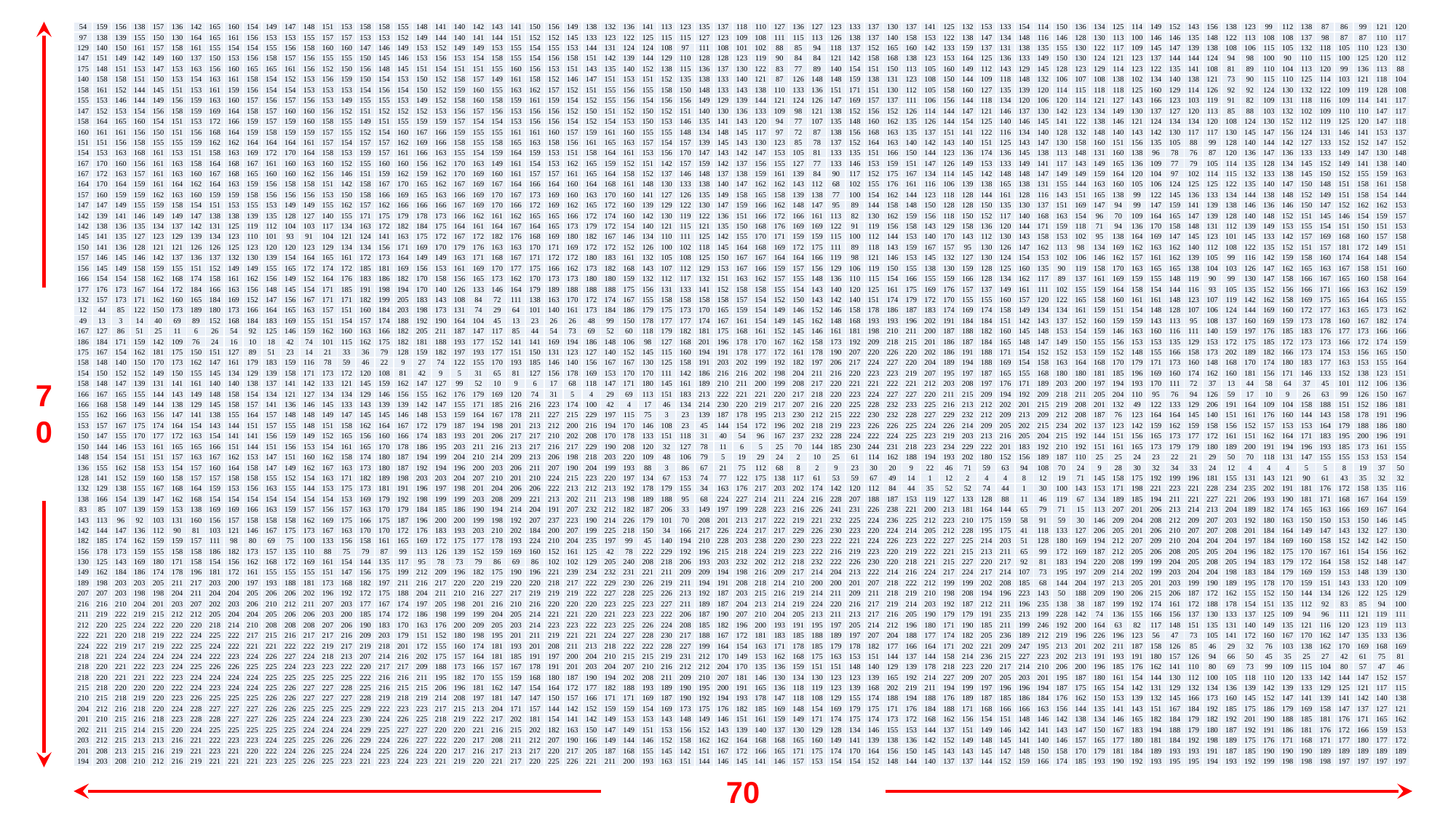

| 54 | 159 | 156 | 138 | 157 | 136 | 142 | 165 | 160 | 154 | 149 | 147 | 148 | 151 | 153 | 158 | 158 | 155 | 148 | 141 | 140 | 142 | 143 | 141 | 150 | 156 | 149 | 138 | 132 | 136 | 141 | 113 | 123 | 135 | 137 | 118 | 110 | 127 | 136 | 127 | 123 | 133 | 137 | 130 | 137 | 141 | 125 | 132 | 153 | 133 | 154 | 114 | 150 | 136 | 134 | 125 | 114 | 149 | 152 | 143 | 156 | 138 | 123 | 99 | 112 | 138 | 87 | 86 | 99 | 121 | 120 |
| --- | --- | --- | --- | --- | --- | --- | --- | --- | --- | --- | --- | --- | --- | --- | --- | --- | --- | --- | --- | --- | --- | --- | --- | --- | --- | --- | --- | --- | --- | --- | --- | --- | --- | --- | --- | --- | --- | --- | --- | --- | --- | --- | --- | --- | --- | --- | --- | --- | --- | --- | --- | --- | --- | --- | --- | --- | --- | --- | --- | --- | --- | --- | --- | --- | --- | --- | --- | --- | --- | --- |
| 97 | 138 | 139 | 155 | 150 | 130 | 164 | 165 | 161 | 156 | 153 | 153 | 155 | 157 | 157 | 153 | 153 | 152 | 149 | 144 | 140 | 141 | 144 | 151 | 152 | 152 | 145 | 133 | 123 | 122 | 125 | 115 | 115 | 127 | 123 | 109 | 108 | 111 | 115 | 113 | 126 | 138 | 137 | 140 | 158 | 153 | 122 | 138 | 147 | 134 | 148 | 116 | 146 | 128 | 130 | 113 | 100 | 146 | 146 | 135 | 148 | 122 | 113 | 108 | 108 | 137 | 98 | 87 | 87 | 110 | 117 |
| 129 | 140 | 150 | 161 | 157 | 158 | 161 | 155 | 154 | 154 | 155 | 156 | 158 | 160 | 160 | 147 | 146 | 149 | 153 | 152 | 149 | 149 | 153 | 155 | 154 | 155 | 153 | 144 | 131 | 124 | 124 | 108 | 97 | 111 | 108 | 101 | 102 | 88 | 85 | 94 | 118 | 137 | 152 | 165 | 160 | 142 | 133 | 159 | 137 | 131 | 138 | 135 | 155 | 130 | 122 | 117 | 109 | 145 | 147 | 139 | 138 | 108 | 106 | 115 | 105 | 132 | 118 | 105 | 110 | 123 | 130 |
| 147 | 151 | 149 | 142 | 149 | 160 | 137 | 150 | 153 | 156 | 158 | 157 | 156 | 155 | 155 | 150 | 145 | 146 | 153 | 156 | 153 | 154 | 158 | 155 | 154 | 156 | 158 | 151 | 142 | 139 | 144 | 129 | 110 | 128 | 128 | 123 | 119 | 90 | 84 | 84 | 121 | 142 | 158 | 168 | 138 | 123 | 153 | 164 | 125 | 136 | 133 | 149 | 150 | 130 | 124 | 121 | 123 | 137 | 144 | 144 | 124 | 94 | 98 | 100 | 90 | 110 | 115 | 100 | 125 | 120 | 112 |
| 175 | 148 | 151 | 153 | 147 | 153 | 163 | 156 | 160 | 165 | 165 | 161 | 156 | 152 | 150 | 156 | 148 | 145 | 151 | 154 | 151 | 151 | 155 | 160 | 156 | 153 | 151 | 143 | 135 | 140 | 152 | 138 | 115 | 136 | 137 | 130 | 122 | 83 | 77 | 89 | 140 | 154 | 151 | 150 | 113 | 105 | 160 | 149 | 112 | 143 | 129 | 145 | 128 | 123 | 129 | 114 | 123 | 122 | 135 | 141 | 108 | 81 | 89 | 110 | 104 | 113 | 120 | 99 | 136 | 113 | 88 |
| 140 | 158 | 158 | 151 | 150 | 153 | 154 | 163 | 161 | 158 | 154 | 152 | 153 | 156 | 159 | 150 | 154 | 153 | 150 | 152 | 158 | 157 | 149 | 161 | 158 | 152 | 146 | 147 | 151 | 153 | 151 | 152 | 135 | 138 | 133 | 140 | 121 | 87 | 126 | 148 | 148 | 159 | 138 | 131 | 123 | 108 | 150 | 144 | 109 | 118 | 148 | 132 | 106 | 107 | 108 | 138 | 102 | 134 | 140 | 138 | 121 | 73 | 90 | 115 | 110 | 125 | 114 | 103 | 121 | 118 | 104 |
| 158 | 161 | 152 | 144 | 145 | 151 | 153 | 161 | 159 | 156 | 154 | 154 | 153 | 153 | 153 | 154 | 156 | 154 | 150 | 152 | 159 | 160 | 155 | 163 | 162 | 157 | 152 | 151 | 155 | 156 | 155 | 158 | 150 | 148 | 133 | 143 | 138 | 110 | 133 | 136 | 151 | 171 | 151 | 130 | 112 | 105 | 158 | 160 | 127 | 135 | 139 | 120 | 114 | 115 | 118 | 118 | 125 | 160 | 129 | 114 | 126 | 92 | 92 | 124 | 130 | 132 | 122 | 109 | 119 | 128 | 108 |
| 155 | 153 | 146 | 144 | 149 | 156 | 159 | 163 | 160 | 157 | 156 | 157 | 156 | 153 | 149 | 155 | 155 | 153 | 149 | 152 | 158 | 160 | 158 | 159 | 161 | 159 | 154 | 152 | 155 | 156 | 154 | 156 | 156 | 149 | 129 | 139 | 144 | 121 | 124 | 126 | 147 | 169 | 157 | 137 | 111 | 106 | 156 | 144 | 118 | 134 | 120 | 106 | 120 | 114 | 121 | 127 | 143 | 166 | 123 | 103 | 119 | 91 | 82 | 109 | 131 | 118 | 116 | 109 | 114 | 141 | 117 |
| 147 | 152 | 153 | 154 | 156 | 158 | 159 | 169 | 164 | 158 | 157 | 160 | 160 | 156 | 152 | 151 | 152 | 152 | 152 | 153 | 156 | 157 | 156 | 153 | 156 | 156 | 152 | 150 | 151 | 152 | 150 | 152 | 151 | 140 | 130 | 136 | 133 | 109 | 98 | 121 | 138 | 152 | 156 | 152 | 126 | 114 | 144 | 147 | 121 | 146 | 137 | 130 | 142 | 123 | 134 | 149 | 130 | 137 | 127 | 120 | 113 | 85 | 88 | 103 | 132 | 102 | 109 | 110 | 110 | 147 | 117 |
| 158 | 164 | 165 | 160 | 154 | 151 | 153 | 172 | 166 | 159 | 157 | 159 | 160 | 158 | 155 | 149 | 151 | 155 | 159 | 159 | 157 | 154 | 154 | 153 | 156 | 156 | 154 | 152 | 154 | 153 | 150 | 153 | 146 | 135 | 141 | 143 | 120 | 94 | 77 | 107 | 135 | 148 | 160 | 162 | 135 | 126 | 144 | 154 | 125 | 140 | 146 | 145 | 141 | 122 | 138 | 146 | 121 | 124 | 134 | 134 | 120 | 108 | 124 | 130 | 152 | 112 | 119 | 125 | 120 | 147 | 118 |
| 160 | 161 | 161 | 156 | 150 | 151 | 156 | 168 | 164 | 159 | 158 | 159 | 159 | 157 | 155 | 152 | 154 | 160 | 167 | 166 | 159 | 155 | 155 | 161 | 161 | 160 | 157 | 159 | 161 | 160 | 155 | 155 | 148 | 134 | 148 | 145 | 117 | 97 | 72 | 87 | 138 | 156 | 168 | 163 | 135 | 137 | 151 | 141 | 122 | 116 | 134 | 140 | 128 | 132 | 148 | 140 | 143 | 142 | 130 | 117 | 117 | 130 | 145 | 147 | 156 | 124 | 131 | 146 | 141 | 153 | 137 |
| 151 | 151 | 156 | 158 | 155 | 155 | 159 | 162 | 162 | 164 | 164 | 164 | 161 | 157 | 154 | 157 | 157 | 162 | 169 | 166 | 158 | 155 | 158 | 165 | 163 | 158 | 156 | 161 | 165 | 163 | 157 | 154 | 157 | 139 | 145 | 143 | 130 | 123 | 85 | 78 | 137 | 152 | 164 | 163 | 140 | 142 | 143 | 140 | 151 | 125 | 143 | 147 | 130 | 158 | 160 | 151 | 156 | 135 | 105 | 88 | 99 | 128 | 140 | 144 | 142 | 127 | 133 | 152 | 152 | 147 | 152 |
| 154 | 153 | 163 | 168 | 161 | 153 | 151 | 158 | 163 | 169 | 172 | 170 | 164 | 158 | 153 | 159 | 157 | 161 | 166 | 163 | 155 | 154 | 159 | 164 | 159 | 153 | 151 | 158 | 164 | 161 | 153 | 156 | 170 | 147 | 143 | 142 | 147 | 153 | 105 | 81 | 133 | 135 | 151 | 166 | 150 | 144 | 123 | 136 | 174 | 136 | 145 | 138 | 113 | 148 | 131 | 160 | 138 | 96 | 78 | 76 | 87 | 120 | 136 | 147 | 136 | 133 | 133 | 149 | 147 | 130 | 148 |
| 167 | 170 | 160 | 156 | 161 | 163 | 158 | 164 | 168 | 167 | 161 | 160 | 163 | 160 | 152 | 155 | 160 | 160 | 156 | 162 | 170 | 163 | 149 | 161 | 154 | 153 | 162 | 165 | 159 | 152 | 151 | 142 | 157 | 159 | 142 | 137 | 156 | 155 | 127 | 77 | 133 | 146 | 153 | 159 | 151 | 147 | 126 | 149 | 153 | 133 | 149 | 141 | 117 | 143 | 149 | 165 | 136 | 109 | 77 | 79 | 105 | 114 | 135 | 128 | 134 | 145 | 152 | 149 | 141 | 138 | 140 |
| 167 | 172 | 163 | 157 | 161 | 163 | 160 | 167 | 168 | 165 | 160 | 160 | 162 | 156 | 146 | 151 | 159 | 162 | 159 | 162 | 170 | 169 | 160 | 161 | 157 | 157 | 161 | 165 | 164 | 158 | 152 | 137 | 146 | 148 | 137 | 138 | 159 | 161 | 139 | 84 | 90 | 117 | 152 | 175 | 167 | 134 | 114 | 145 | 142 | 148 | 148 | 147 | 149 | 149 | 159 | 164 | 120 | 104 | 97 | 102 | 114 | 115 | 132 | 133 | 138 | 145 | 150 | 152 | 155 | 159 | 163 |
| 164 | 170 | 164 | 159 | 161 | 164 | 162 | 164 | 163 | 159 | 156 | 158 | 158 | 151 | 142 | 158 | 167 | 170 | 165 | 162 | 167 | 169 | 167 | 164 | 166 | 164 | 160 | 164 | 168 | 161 | 148 | 130 | 133 | 138 | 140 | 147 | 162 | 162 | 143 | 112 | 68 | 102 | 155 | 176 | 161 | 116 | 106 | 139 | 138 | 165 | 138 | 131 | 155 | 144 | 163 | 160 | 105 | 106 | 124 | 125 | 125 | 122 | 135 | 140 | 147 | 150 | 148 | 151 | 158 | 161 | 158 |
| 157 | 160 | 159 | 159 | 162 | 163 | 160 | 159 | 159 | 158 | 156 | 156 | 156 | 153 | 150 | 158 | 166 | 169 | 165 | 163 | 166 | 169 | 170 | 167 | 173 | 169 | 160 | 163 | 170 | 160 | 141 | 127 | 126 | 135 | 149 | 158 | 165 | 158 | 139 | 138 | 77 | 100 | 154 | 162 | 144 | 123 | 118 | 128 | 144 | 161 | 128 | 116 | 143 | 151 | 165 | 138 | 99 | 122 | 145 | 136 | 133 | 134 | 144 | 138 | 148 | 152 | 149 | 151 | 158 | 154 | 144 |
| 147 | 147 | 149 | 155 | 159 | 158 | 154 | 151 | 153 | 155 | 153 | 149 | 149 | 155 | 162 | 157 | 162 | 166 | 166 | 166 | 167 | 169 | 170 | 166 | 172 | 169 | 162 | 165 | 172 | 160 | 139 | 129 | 122 | 130 | 147 | 159 | 166 | 162 | 148 | 147 | 95 | 89 | 144 | 158 | 148 | 150 | 128 | 128 | 150 | 135 | 130 | 137 | 151 | 169 | 147 | 94 | 99 | 147 | 159 | 141 | 139 | 138 | 146 | 136 | 146 | 150 | 147 | 152 | 162 | 162 | 153 |
| 142 | 139 | 141 | 146 | 149 | 149 | 147 | 138 | 138 | 139 | 135 | 128 | 127 | 140 | 155 | 171 | 175 | 179 | 178 | 173 | 166 | 162 | 161 | 162 | 165 | 165 | 166 | 172 | 174 | 160 | 142 | 130 | 119 | 122 | 136 | 151 | 166 | 172 | 166 | 161 | 113 | 82 | 130 | 162 | 159 | 156 | 118 | 150 | 152 | 117 | 140 | 168 | 163 | 154 | 96 | 70 | 109 | 164 | 165 | 147 | 139 | 128 | 140 | 148 | 152 | 151 | 145 | 146 | 154 | 159 | 157 |
| 142 | 138 | 136 | 135 | 134 | 137 | 142 | 131 | 125 | 119 | 112 | 104 | 103 | 117 | 134 | 163 | 172 | 182 | 184 | 175 | 164 | 161 | 164 | 167 | 164 | 165 | 173 | 179 | 172 | 154 | 140 | 121 | 115 | 121 | 135 | 150 | 168 | 176 | 169 | 169 | 122 | 91 | 119 | 156 | 158 | 143 | 129 | 158 | 136 | 120 | 144 | 171 | 159 | 118 | 71 | 94 | 136 | 170 | 158 | 148 | 131 | 112 | 139 | 149 | 153 | 155 | 154 | 151 | 150 | 151 | 153 |
| 145 | 141 | 135 | 127 | 123 | 129 | 139 | 134 | 123 | 110 | 101 | 93 | 91 | 104 | 121 | 124 | 141 | 163 | 175 | 172 | 167 | 172 | 182 | 176 | 168 | 169 | 180 | 182 | 167 | 146 | 134 | 110 | 111 | 125 | 142 | 155 | 170 | 171 | 159 | 159 | 115 | 100 | 112 | 144 | 153 | 140 | 170 | 143 | 112 | 130 | 143 | 158 | 153 | 102 | 95 | 138 | 164 | 169 | 147 | 145 | 123 | 101 | 145 | 133 | 142 | 157 | 169 | 168 | 160 | 157 | 158 |
| 150 | 141 | 136 | 128 | 121 | 121 | 126 | 126 | 125 | 123 | 120 | 120 | 123 | 129 | 134 | 134 | 156 | 171 | 169 | 170 | 179 | 176 | 163 | 163 | 170 | 171 | 169 | 172 | 172 | 152 | 126 | 100 | 102 | 118 | 145 | 164 | 168 | 169 | 172 | 175 | 111 | 89 | 118 | 143 | 159 | 167 | 157 | 95 | 130 | 126 | 147 | 162 | 113 | 98 | 134 | 169 | 162 | 163 | 162 | 140 | 112 | 108 | 122 | 135 | 152 | 151 | 157 | 181 | 172 | 149 | 151 |
| 157 | 146 | 145 | 146 | 142 | 137 | 136 | 137 | 132 | 130 | 139 | 154 | 164 | 165 | 161 | 172 | 173 | 164 | 149 | 149 | 163 | 171 | 168 | 167 | 171 | 172 | 172 | 180 | 183 | 161 | 132 | 105 | 108 | 125 | 150 | 167 | 167 | 164 | 164 | 166 | 119 | 98 | 121 | 146 | 153 | 145 | 132 | 127 | 130 | 124 | 154 | 153 | 102 | 106 | 146 | 162 | 157 | 161 | 162 | 139 | 105 | 99 | 116 | 142 | 159 | 158 | 160 | 174 | 164 | 148 | 154 |
| 156 | 145 | 149 | 158 | 159 | 155 | 151 | 152 | 149 | 149 | 155 | 165 | 172 | 174 | 172 | 185 | 181 | 169 | 156 | 153 | 161 | 169 | 170 | 177 | 175 | 166 | 162 | 173 | 182 | 168 | 143 | 107 | 112 | 129 | 153 | 167 | 166 | 159 | 157 | 156 | 129 | 106 | 119 | 150 | 155 | 138 | 130 | 159 | 128 | 125 | 160 | 135 | 90 | 119 | 158 | 170 | 163 | 165 | 165 | 138 | 104 | 103 | 126 | 147 | 162 | 165 | 163 | 167 | 158 | 151 | 160 |
| 166 | 154 | 154 | 158 | 162 | 168 | 174 | 158 | 161 | 162 | 156 | 149 | 152 | 164 | 176 | 183 | 186 | 182 | 170 | 158 | 156 | 165 | 173 | 162 | 170 | 173 | 173 | 180 | 180 | 159 | 132 | 112 | 117 | 132 | 151 | 163 | 162 | 157 | 155 | 148 | 136 | 110 | 115 | 154 | 166 | 155 | 159 | 166 | 128 | 134 | 162 | 117 | 89 | 137 | 161 | 169 | 159 | 155 | 148 | 119 | 90 | 99 | 130 | 147 | 158 | 166 | 167 | 165 | 160 | 158 | 164 |
| 177 | 176 | 173 | 167 | 164 | 172 | 184 | 166 | 163 | 156 | 148 | 145 | 154 | 171 | 185 | 191 | 198 | 194 | 170 | 140 | 126 | 133 | 146 | 164 | 179 | 189 | 188 | 188 | 188 | 175 | 156 | 131 | 133 | 141 | 152 | 158 | 158 | 155 | 154 | 143 | 140 | 120 | 125 | 161 | 175 | 169 | 176 | 157 | 137 | 149 | 161 | 111 | 102 | 155 | 159 | 164 | 158 | 154 | 144 | 116 | 93 | 105 | 135 | 152 | 156 | 166 | 171 | 166 | 163 | 162 | 159 |
| 132 | 157 | 173 | 171 | 162 | 160 | 165 | 184 | 169 | 152 | 147 | 156 | 167 | 171 | 171 | 182 | 199 | 205 | 183 | 143 | 108 | 84 | 72 | 111 | 138 | 163 | 170 | 172 | 174 | 167 | 155 | 158 | 158 | 158 | 158 | 157 | 154 | 152 | 150 | 143 | 142 | 140 | 151 | 174 | 179 | 172 | 170 | 155 | 155 | 160 | 157 | 120 | 122 | 165 | 158 | 160 | 161 | 161 | 148 | 123 | 107 | 119 | 142 | 162 | 158 | 169 | 175 | 165 | 164 | 165 | 155 |
| 12 | 44 | 85 | 122 | 150 | 173 | 189 | 180 | 173 | 166 | 164 | 165 | 163 | 157 | 151 | 160 | 184 | 203 | 198 | 173 | 131 | 74 | 29 | 64 | 101 | 140 | 161 | 173 | 184 | 186 | 179 | 175 | 173 | 170 | 165 | 159 | 154 | 149 | 146 | 152 | 146 | 158 | 178 | 186 | 187 | 183 | 174 | 169 | 174 | 158 | 149 | 134 | 134 | 161 | 159 | 151 | 154 | 148 | 128 | 107 | 106 | 124 | 144 | 169 | 160 | 172 | 177 | 163 | 165 | 173 | 162 |
| 49 | 13 | 3 | 14 | 40 | 69 | 89 | 152 | 168 | 184 | 183 | 169 | 155 | 151 | 154 | 157 | 174 | 188 | 192 | 190 | 164 | 104 | 45 | 13 | 23 | 26 | 26 | 48 | 99 | 150 | 178 | 177 | 177 | 174 | 167 | 161 | 154 | 149 | 145 | 162 | 148 | 168 | 193 | 193 | 196 | 202 | 191 | 184 | 184 | 151 | 142 | 143 | 137 | 152 | 160 | 159 | 159 | 143 | 113 | 95 | 108 | 137 | 160 | 169 | 159 | 173 | 178 | 160 | 167 | 182 | 174 |
| 167 | 127 | 86 | 51 | 25 | 11 | 6 | 26 | 54 | 92 | 125 | 146 | 159 | 162 | 160 | 163 | 166 | 182 | 205 | 211 | 187 | 147 | 117 | 85 | 44 | 54 | 73 | 69 | 52 | 60 | 118 | 179 | 182 | 181 | 175 | 168 | 161 | 152 | 145 | 146 | 161 | 181 | 198 | 210 | 211 | 200 | 187 | 188 | 182 | 160 | 145 | 148 | 153 | 154 | 159 | 146 | 163 | 160 | 116 | 111 | 140 | 159 | 197 | 176 | 185 | 183 | 176 | 177 | 173 | 166 | 166 |
| 186 | 184 | 171 | 159 | 142 | 109 | 76 | 24 | 16 | 10 | 18 | 42 | 74 | 101 | 115 | 162 | 175 | 182 | 181 | 188 | 193 | 177 | 152 | 141 | 141 | 169 | 194 | 186 | 148 | 106 | 98 | 127 | 168 | 201 | 196 | 178 | 170 | 167 | 162 | 158 | 173 | 192 | 209 | 218 | 215 | 201 | 186 | 187 | 184 | 165 | 148 | 147 | 149 | 150 | 155 | 156 | 153 | 153 | 135 | 129 | 153 | 172 | 175 | 185 | 172 | 173 | 173 | 166 | 172 | 174 | 159 |
| 175 | 167 | 154 | 162 | 181 | 175 | 150 | 151 | 127 | 89 | 51 | 23 | 14 | 21 | 33 | 36 | 79 | 128 | 159 | 182 | 197 | 193 | 177 | 151 | 150 | 131 | 123 | 127 | 140 | 152 | 145 | 115 | 160 | 194 | 191 | 178 | 177 | 172 | 161 | 178 | 190 | 207 | 220 | 226 | 220 | 202 | 186 | 191 | 188 | 171 | 154 | 152 | 152 | 153 | 159 | 152 | 148 | 155 | 166 | 158 | 173 | 202 | 189 | 182 | 166 | 173 | 174 | 153 | 156 | 165 | 150 |
| 158 | 148 | 140 | 150 | 170 | 173 | 162 | 147 | 161 | 179 | 183 | 159 | 116 | 78 | 59 | 46 | 22 | 9 | 27 | 74 | 122 | 155 | 170 | 193 | 185 | 146 | 140 | 156 | 167 | 167 | 130 | 125 | 158 | 191 | 203 | 202 | 199 | 192 | 182 | 197 | 206 | 217 | 224 | 227 | 220 | 204 | 189 | 194 | 188 | 169 | 154 | 158 | 163 | 164 | 168 | 170 | 179 | 171 | 173 | 160 | 148 | 168 | 170 | 174 | 180 | 183 | 177 | 163 | 153 | 155 | 164 |
| 154 | 150 | 152 | 152 | 149 | 150 | 155 | 145 | 134 | 129 | 139 | 158 | 171 | 173 | 172 | 120 | 108 | 81 | 42 | 9 | 5 | 31 | 65 | 81 | 127 | 156 | 178 | 169 | 153 | 170 | 170 | 111 | 142 | 186 | 216 | 216 | 202 | 198 | 204 | 211 | 216 | 220 | 223 | 223 | 219 | 207 | 195 | 197 | 187 | 165 | 155 | 168 | 180 | 180 | 181 | 185 | 196 | 169 | 160 | 174 | 162 | 160 | 181 | 156 | 171 | 146 | 133 | 152 | 138 | 123 | 151 |
| 158 | 148 | 147 | 139 | 131 | 141 | 161 | 140 | 140 | 138 | 137 | 141 | 142 | 133 | 121 | 145 | 159 | 162 | 147 | 127 | 99 | 52 | 10 | 9 | 6 | 17 | 68 | 118 | 147 | 171 | 180 | 145 | 161 | 189 | 210 | 211 | 200 | 199 | 208 | 217 | 220 | 221 | 221 | 222 | 221 | 212 | 203 | 208 | 197 | 176 | 171 | 189 | 203 | 200 | 197 | 194 | 193 | 170 | 111 | 72 | 37 | 13 | 44 | 58 | 64 | 37 | 45 | 101 | 112 | 106 | 136 |
| 166 | 167 | 165 | 155 | 144 | 143 | 149 | 148 | 158 | 154 | 134 | 121 | 127 | 134 | 134 | 129 | 146 | 156 | 155 | 162 | 176 | 179 | 169 | 120 | 74 | 31 | 5 | 4 | 29 | 69 | 113 | 151 | 183 | 213 | 222 | 221 | 221 | 220 | 217 | 218 | 220 | 223 | 224 | 227 | 227 | 220 | 211 | 215 | 209 | 194 | 192 | 209 | 218 | 211 | 205 | 204 | 110 | 95 | 76 | 94 | 126 | 59 | 17 | 10 | 9 | 26 | 63 | 99 | 126 | 150 | 167 |
| 166 | 168 | 158 | 149 | 144 | 138 | 129 | 145 | 158 | 157 | 141 | 136 | 146 | 145 | 133 | 143 | 139 | 139 | 142 | 147 | 155 | 171 | 185 | 216 | 216 | 223 | 174 | 100 | 42 | 4 | 17 | 46 | 134 | 214 | 230 | 220 | 219 | 217 | 207 | 216 | 220 | 225 | 228 | 232 | 233 | 225 | 216 | 213 | 212 | 202 | 201 | 215 | 219 | 208 | 201 | 132 | 49 | 122 | 133 | 129 | 206 | 191 | 164 | 109 | 104 | 158 | 188 | 151 | 152 | 186 | 181 |
| 155 | 162 | 166 | 163 | 156 | 147 | 141 | 138 | 155 | 164 | 157 | 148 | 148 | 149 | 147 | 145 | 145 | 146 | 148 | 153 | 159 | 164 | 167 | 178 | 211 | 227 | 215 | 229 | 197 | 115 | 75 | 3 | 23 | 139 | 187 | 178 | 195 | 213 | 230 | 212 | 215 | 222 | 230 | 232 | 228 | 227 | 229 | 232 | 212 | 209 | 213 | 209 | 212 | 208 | 187 | 76 | 123 | 164 | 164 | 145 | 140 | 151 | 161 | 176 | 160 | 144 | 143 | 158 | 178 | 191 | 196 |
| 153 | 157 | 167 | 175 | 174 | 164 | 154 | 143 | 144 | 151 | 157 | 155 | 148 | 151 | 158 | 162 | 164 | 167 | 172 | 179 | 187 | 194 | 198 | 201 | 213 | 212 | 200 | 216 | 194 | 170 | 146 | 108 | 23 | 45 | 144 | 154 | 172 | 196 | 202 | 218 | 219 | 223 | 226 | 226 | 225 | 224 | 226 | 214 | 209 | 205 | 202 | 215 | 234 | 202 | 137 | 123 | 142 | 159 | 162 | 159 | 158 | 156 | 152 | 157 | 153 | 153 | 164 | 179 | 188 | 186 | 180 |
| 150 | 147 | 155 | 170 | 177 | 172 | 163 | 154 | 141 | 141 | 156 | 159 | 149 | 152 | 165 | 156 | 160 | 166 | 174 | 183 | 193 | 201 | 206 | 217 | 217 | 210 | 202 | 208 | 170 | 178 | 133 | 151 | 118 | 31 | 40 | 54 | 96 | 167 | 237 | 232 | 228 | 224 | 222 | 224 | 225 | 223 | 219 | 203 | 213 | 216 | 205 | 204 | 215 | 192 | 144 | 151 | 156 | 165 | 173 | 177 | 172 | 161 | 151 | 162 | 164 | 171 | 183 | 195 | 200 | 196 | 191 |
| 150 | 144 | 146 | 153 | 161 | 165 | 165 | 166 | 151 | 144 | 151 | 156 | 153 | 154 | 161 | 165 | 170 | 178 | 186 | 195 | 203 | 211 | 216 | 213 | 217 | 216 | 217 | 229 | 190 | 208 | 120 | 32 | 127 | 78 | 11 | 6 | 5 | 25 | 70 | 144 | 185 | 230 | 244 | 231 | 218 | 223 | 234 | 229 | 222 | 201 | 183 | 192 | 210 | 192 | 151 | 161 | 165 | 173 | 179 | 179 | 180 | 189 | 200 | 191 | 194 | 196 | 193 | 185 | 173 | 161 | 155 |
| 148 | 154 | 154 | 151 | 151 | 157 | 163 | 167 | 162 | 153 | 147 | 151 | 160 | 162 | 158 | 174 | 180 | 187 | 194 | 199 | 204 | 210 | 214 | 209 | 213 | 206 | 198 | 218 | 203 | 220 | 109 | 48 | 106 | 79 | 5 | 19 | 29 | 24 | 2 | 10 | 25 | 61 | 114 | 162 | 188 | 194 | 193 | 202 | 180 | 152 | 156 | 189 | 187 | 110 | 25 | 25 | 24 | 23 | 22 | 21 | 29 | 50 | 70 | 118 | 131 | 147 | 155 | 155 | 153 | 153 | 154 |
| 136 | 155 | 162 | 158 | 153 | 154 | 157 | 160 | 164 | 158 | 147 | 149 | 162 | 167 | 163 | 173 | 180 | 187 | 192 | 194 | 196 | 200 | 203 | 206 | 211 | 207 | 190 | 204 | 199 | 193 | 88 | 3 | 86 | 67 | 21 | 75 | 112 | 68 | 8 | 2 | 9 | 23 | 30 | 20 | 9 | 22 | 46 | 71 | 59 | 63 | 94 | 108 | 70 | 24 | 9 | 28 | 30 | 32 | 34 | 33 | 24 | 12 | 4 | 4 | 4 | 5 | 5 | 8 | 19 | 37 | 50 |
| 128 | 141 | 152 | 159 | 160 | 158 | 157 | 157 | 158 | 158 | 155 | 152 | 154 | 163 | 171 | 182 | 189 | 198 | 203 | 203 | 204 | 207 | 210 | 201 | 210 | 224 | 215 | 223 | 220 | 197 | 134 | 67 | 153 | 74 | 77 | 122 | 175 | 138 | 117 | 61 | 53 | 59 | 67 | 49 | 14 | 1 | 12 | 2 | 4 | 4 | 8 | 12 | 19 | 71 | 145 | 158 | 175 | 192 | 199 | 196 | 181 | 155 | 131 | 143 | 121 | 90 | 61 | 43 | 35 | 32 | 32 |
| 132 | 129 | 138 | 155 | 167 | 168 | 164 | 159 | 153 | 156 | 163 | 155 | 144 | 153 | 175 | 173 | 181 | 191 | 196 | 197 | 198 | 201 | 204 | 206 | 206 | 222 | 213 | 212 | 213 | 192 | 178 | 179 | 155 | 34 | 163 | 176 | 217 | 203 | 202 | 174 | 142 | 120 | 112 | 84 | 44 | 35 | 52 | 52 | 74 | 44 | 1 | 30 | 100 | 143 | 153 | 171 | 198 | 221 | 223 | 221 | 228 | 234 | 235 | 202 | 191 | 181 | 176 | 172 | 158 | 135 | 116 |
| 138 | 166 | 154 | 139 | 147 | 162 | 168 | 154 | 154 | 154 | 154 | 154 | 154 | 154 | 153 | 169 | 179 | 192 | 198 | 199 | 199 | 203 | 208 | 209 | 221 | 213 | 202 | 211 | 213 | 198 | 189 | 188 | 95 | 68 | 224 | 227 | 214 | 211 | 224 | 216 | 228 | 207 | 188 | 187 | 153 | 119 | 127 | 133 | 128 | 88 | 11 | 46 | 119 | 67 | 134 | 189 | 185 | 194 | 211 | 221 | 227 | 221 | 206 | 193 | 190 | 181 | 171 | 168 | 167 | 164 | 159 |
| 83 | 85 | 107 | 139 | 159 | 153 | 138 | 169 | 169 | 166 | 163 | 159 | 157 | 156 | 157 | 163 | 170 | 179 | 184 | 185 | 186 | 190 | 194 | 214 | 204 | 191 | 207 | 232 | 212 | 182 | 187 | 206 | 33 | 149 | 197 | 199 | 228 | 223 | 216 | 226 | 241 | 231 | 226 | 238 | 221 | 200 | 213 | 181 | 164 | 144 | 65 | 79 | 71 | 15 | 113 | 207 | 201 | 206 | 213 | 214 | 213 | 204 | 189 | 182 | 174 | 165 | 163 | 166 | 169 | 167 | 164 |
| 143 | 113 | 96 | 92 | 103 | 131 | 160 | 156 | 157 | 158 | 158 | 158 | 162 | 169 | 175 | 166 | 175 | 187 | 196 | 200 | 200 | 199 | 198 | 192 | 207 | 237 | 223 | 190 | 214 | 226 | 179 | 101 | 70 | 208 | 201 | 213 | 217 | 222 | 219 | 221 | 232 | 225 | 224 | 236 | 225 | 212 | 223 | 210 | 175 | 159 | 58 | 91 | 59 | 30 | 146 | 209 | 204 | 208 | 212 | 209 | 207 | 203 | 192 | 180 | 163 | 150 | 150 | 153 | 150 | 146 | 145 |
| 142 | 144 | 147 | 136 | 112 | 90 | 81 | 103 | 121 | 146 | 167 | 175 | 173 | 167 | 163 | 170 | 170 | 172 | 176 | 183 | 193 | 203 | 210 | 202 | 184 | 200 | 207 | 199 | 225 | 218 | 150 | 34 | 166 | 217 | 226 | 224 | 217 | 217 | 229 | 226 | 230 | 223 | 220 | 224 | 214 | 205 | 212 | 228 | 195 | 175 | 41 | 118 | 133 | 127 | 206 | 205 | 201 | 206 | 210 | 207 | 207 | 208 | 201 | 184 | 164 | 149 | 147 | 143 | 132 | 127 | 130 |
| 182 | 185 | 174 | 162 | 159 | 159 | 157 | 111 | 98 | 80 | 69 | 75 | 100 | 133 | 156 | 158 | 161 | 165 | 169 | 172 | 175 | 177 | 178 | 193 | 224 | 210 | 204 | 235 | 197 | 99 | 45 | 140 | 194 | 210 | 228 | 203 | 238 | 220 | 230 | 223 | 222 | 221 | 224 | 226 | 223 | 222 | 227 | 225 | 214 | 203 | 51 | 128 | 180 | 169 | 194 | 212 | 207 | 209 | 210 | 204 | 204 | 204 | 197 | 184 | 169 | 160 | 158 | 152 | 142 | 142 | 150 |
| 156 | 178 | 173 | 159 | 155 | 158 | 158 | 186 | 182 | 173 | 157 | 135 | 110 | 88 | 75 | 79 | 87 | 99 | 113 | 126 | 139 | 152 | 159 | 169 | 160 | 152 | 161 | 125 | 42 | 78 | 222 | 229 | 192 | 196 | 215 | 218 | 224 | 219 | 223 | 222 | 216 | 219 | 223 | 220 | 219 | 222 | 221 | 215 | 213 | 211 | 65 | 99 | 172 | 169 | 187 | 212 | 205 | 206 | 208 | 205 | 205 | 204 | 196 | 182 | 175 | 170 | 167 | 161 | 154 | 156 | 162 |
| 130 | 125 | 143 | 169 | 180 | 171 | 158 | 154 | 156 | 162 | 168 | 172 | 169 | 161 | 154 | 144 | 135 | 117 | 95 | 78 | 73 | 79 | 86 | 69 | 86 | 102 | 102 | 129 | 205 | 240 | 208 | 218 | 206 | 193 | 203 | 232 | 202 | 212 | 218 | 232 | 222 | 226 | 230 | 220 | 218 | 221 | 215 | 227 | 220 | 217 | 92 | 81 | 183 | 194 | 220 | 208 | 199 | 199 | 204 | 205 | 208 | 205 | 194 | 183 | 179 | 172 | 164 | 158 | 152 | 148 | 147 |
| 149 | 162 | 184 | 186 | 174 | 178 | 196 | 181 | 172 | 161 | 155 | 155 | 155 | 151 | 147 | 156 | 175 | 199 | 212 | 209 | 196 | 182 | 175 | 190 | 196 | 221 | 239 | 234 | 232 | 231 | 221 | 211 | 209 | 209 | 194 | 198 | 216 | 209 | 217 | 214 | 204 | 213 | 222 | 214 | 216 | 224 | 217 | 224 | 217 | 214 | 107 | 73 | 195 | 197 | 209 | 214 | 202 | 199 | 203 | 204 | 204 | 198 | 183 | 184 | 179 | 169 | 159 | 153 | 148 | 139 | 130 |
| 189 | 198 | 203 | 203 | 205 | 211 | 217 | 203 | 200 | 197 | 193 | 188 | 181 | 173 | 168 | 182 | 197 | 211 | 216 | 217 | 220 | 220 | 219 | 220 | 220 | 218 | 217 | 222 | 229 | 230 | 226 | 219 | 211 | 194 | 191 | 208 | 218 | 214 | 210 | 200 | 200 | 201 | 207 | 218 | 222 | 212 | 199 | 199 | 202 | 208 | 185 | 68 | 144 | 204 | 197 | 213 | 205 | 201 | 203 | 199 | 190 | 189 | 195 | 178 | 170 | 159 | 151 | 143 | 133 | 120 | 109 |
| 207 | 207 | 203 | 198 | 198 | 204 | 211 | 204 | 204 | 205 | 206 | 206 | 202 | 196 | 192 | 172 | 175 | 188 | 204 | 211 | 210 | 216 | 227 | 217 | 219 | 219 | 219 | 222 | 227 | 228 | 225 | 226 | 213 | 192 | 187 | 203 | 215 | 216 | 219 | 214 | 211 | 209 | 211 | 218 | 219 | 210 | 198 | 208 | 194 | 196 | 223 | 143 | 50 | 188 | 209 | 190 | 206 | 215 | 206 | 187 | 172 | 162 | 155 | 152 | 150 | 144 | 134 | 126 | 122 | 125 | 129 |
| 216 | 216 | 210 | 204 | 201 | 203 | 207 | 202 | 203 | 206 | 210 | 212 | 211 | 207 | 203 | 177 | 167 | 174 | 197 | 205 | 198 | 201 | 216 | 210 | 216 | 220 | 220 | 220 | 223 | 225 | 223 | 227 | 211 | 189 | 187 | 204 | 213 | 214 | 219 | 224 | 220 | 216 | 217 | 219 | 214 | 203 | 192 | 187 | 212 | 211 | 196 | 235 | 138 | 38 | 187 | 199 | 192 | 174 | 161 | 172 | 188 | 178 | 154 | 151 | 135 | 112 | 92 | 83 | 85 | 94 | 100 |
| 211 | 219 | 222 | 219 | 215 | 212 | 212 | 205 | 204 | 204 | 205 | 206 | 206 | 203 | 200 | 185 | 174 | 172 | 186 | 198 | 199 | 199 | 204 | 205 | 214 | 221 | 221 | 220 | 221 | 223 | 223 | 222 | 206 | 187 | 190 | 207 | 210 | 204 | 205 | 213 | 211 | 213 | 217 | 216 | 205 | 190 | 179 | 179 | 191 | 235 | 213 | 199 | 228 | 142 | 74 | 136 | 155 | 166 | 156 | 137 | 130 | 133 | 137 | 125 | 109 | 94 | 96 | 111 | 121 | 119 | 111 |
| 212 | 220 | 225 | 224 | 222 | 220 | 220 | 218 | 214 | 210 | 208 | 208 | 208 | 207 | 206 | 190 | 183 | 170 | 163 | 176 | 200 | 209 | 205 | 203 | 214 | 223 | 223 | 222 | 223 | 225 | 226 | 224 | 208 | 185 | 182 | 196 | 200 | 193 | 191 | 195 | 197 | 205 | 214 | 212 | 196 | 180 | 171 | 190 | 185 | 211 | 199 | 246 | 192 | 200 | 164 | 63 | 82 | 117 | 148 | 151 | 135 | 131 | 140 | 149 | 135 | 121 | 116 | 120 | 123 | 119 | 113 |
| 222 | 221 | 220 | 218 | 219 | 222 | 224 | 225 | 222 | 217 | 215 | 216 | 217 | 217 | 216 | 209 | 203 | 179 | 151 | 152 | 180 | 198 | 195 | 201 | 211 | 219 | 221 | 221 | 224 | 227 | 228 | 230 | 217 | 188 | 167 | 172 | 181 | 183 | 185 | 188 | 189 | 197 | 207 | 204 | 188 | 177 | 174 | 182 | 205 | 236 | 189 | 212 | 219 | 196 | 226 | 196 | 123 | 56 | 47 | 73 | 105 | 141 | 172 | 160 | 167 | 170 | 162 | 147 | 135 | 133 | 136 |
| 224 | 222 | 219 | 217 | 219 | 222 | 225 | 224 | 222 | 221 | 221 | 222 | 222 | 219 | 217 | 219 | 218 | 201 | 172 | 155 | 160 | 174 | 181 | 193 | 201 | 208 | 211 | 213 | 218 | 222 | 222 | 228 | 227 | 199 | 164 | 154 | 163 | 171 | 178 | 185 | 179 | 178 | 182 | 177 | 166 | 164 | 171 | 202 | 221 | 209 | 247 | 195 | 213 | 201 | 202 | 211 | 187 | 158 | 126 | 85 | 46 | 29 | 32 | 76 | 103 | 138 | 162 | 170 | 169 | 168 | 169 |
| 218 | 221 | 224 | 224 | 224 | 224 | 224 | 222 | 223 | 224 | 226 | 227 | 224 | 218 | 213 | 207 | 214 | 216 | 202 | 175 | 157 | 164 | 181 | 185 | 191 | 197 | 200 | 204 | 210 | 215 | 215 | 219 | 231 | 212 | 170 | 149 | 153 | 162 | 168 | 175 | 163 | 153 | 151 | 144 | 137 | 144 | 158 | 214 | 236 | 215 | 227 | 223 | 202 | 213 | 191 | 193 | 191 | 180 | 157 | 126 | 94 | 66 | 50 | 45 | 35 | 25 | 27 | 42 | 61 | 75 | 81 |
| 218 | 220 | 221 | 222 | 223 | 224 | 225 | 226 | 226 | 225 | 225 | 224 | 223 | 223 | 222 | 220 | 217 | 217 | 209 | 188 | 173 | 166 | 157 | 167 | 178 | 191 | 201 | 203 | 204 | 207 | 210 | 216 | 212 | 212 | 204 | 170 | 135 | 136 | 159 | 151 | 151 | 148 | 140 | 129 | 139 | 178 | 218 | 223 | 220 | 217 | 214 | 210 | 206 | 200 | 196 | 185 | 176 | 162 | 141 | 110 | 80 | 69 | 73 | 99 | 109 | 115 | 104 | 80 | 57 | 47 | 46 |
| 218 | 220 | 221 | 221 | 222 | 223 | 224 | 224 | 224 | 224 | 225 | 225 | 225 | 225 | 225 | 222 | 216 | 216 | 211 | 195 | 182 | 170 | 155 | 159 | 168 | 180 | 187 | 190 | 194 | 202 | 208 | 211 | 209 | 210 | 207 | 181 | 146 | 130 | 134 | 130 | 123 | 123 | 139 | 165 | 192 | 214 | 227 | 209 | 207 | 205 | 203 | 201 | 195 | 187 | 180 | 161 | 154 | 144 | 130 | 112 | 100 | 105 | 118 | 110 | 120 | 133 | 142 | 144 | 147 | 152 | 157 |
| 215 | 218 | 220 | 220 | 220 | 222 | 224 | 223 | 224 | 224 | 225 | 226 | 227 | 227 | 228 | 225 | 216 | 215 | 215 | 206 | 196 | 181 | 162 | 147 | 154 | 164 | 172 | 177 | 182 | 188 | 193 | 189 | 190 | 195 | 200 | 191 | 165 | 136 | 118 | 119 | 123 | 139 | 168 | 202 | 219 | 211 | 194 | 199 | 197 | 196 | 196 | 194 | 187 | 175 | 165 | 154 | 142 | 131 | 129 | 132 | 134 | 136 | 139 | 142 | 139 | 133 | 129 | 125 | 121 | 117 | 115 |
| 210 | 215 | 218 | 219 | 220 | 223 | 226 | 225 | 225 | 225 | 226 | 226 | 227 | 227 | 227 | 228 | 219 | 218 | 219 | 214 | 208 | 197 | 181 | 147 | 147 | 150 | 157 | 166 | 171 | 171 | 169 | 187 | 190 | 192 | 194 | 193 | 178 | 147 | 118 | 108 | 129 | 155 | 174 | 188 | 194 | 188 | 176 | 189 | 187 | 185 | 186 | 184 | 176 | 162 | 150 | 153 | 139 | 132 | 145 | 166 | 173 | 160 | 145 | 152 | 147 | 141 | 139 | 141 | 142 | 140 | 138 |
| 204 | 212 | 216 | 218 | 220 | 224 | 228 | 227 | 227 | 227 | 226 | 226 | 225 | 225 | 225 | 229 | 222 | 223 | 223 | 217 | 215 | 213 | 204 | 171 | 157 | 144 | 142 | 152 | 159 | 159 | 154 | 169 | 173 | 175 | 176 | 182 | 185 | 169 | 148 | 154 | 169 | 179 | 175 | 171 | 176 | 184 | 188 | 171 | 168 | 166 | 166 | 163 | 156 | 144 | 135 | 141 | 143 | 151 | 167 | 184 | 192 | 185 | 175 | 186 | 179 | 169 | 158 | 147 | 137 | 127 | 121 |
| 201 | 210 | 215 | 216 | 218 | 223 | 228 | 228 | 227 | 227 | 226 | 225 | 224 | 224 | 223 | 230 | 224 | 226 | 225 | 218 | 219 | 222 | 217 | 202 | 181 | 154 | 141 | 142 | 149 | 153 | 153 | 143 | 148 | 149 | 146 | 151 | 161 | 159 | 149 | 171 | 174 | 175 | 174 | 173 | 172 | 168 | 162 | 156 | 154 | 151 | 148 | 146 | 142 | 138 | 134 | 146 | 165 | 182 | 184 | 179 | 182 | 192 | 201 | 190 | 188 | 185 | 181 | 176 | 171 | 165 | 162 |
| 202 | 211 | 215 | 214 | 215 | 220 | 224 | 225 | 225 | 225 | 225 | 225 | 224 | 224 | 224 | 229 | 225 | 227 | 227 | 220 | 220 | 221 | 216 | 215 | 202 | 182 | 163 | 150 | 147 | 149 | 151 | 153 | 156 | 152 | 143 | 139 | 140 | 137 | 130 | 129 | 128 | 134 | 146 | 155 | 153 | 144 | 137 | 151 | 149 | 146 | 142 | 141 | 143 | 147 | 150 | 167 | 183 | 194 | 188 | 179 | 180 | 187 | 192 | 191 | 186 | 181 | 176 | 172 | 166 | 159 | 153 |
| 203 | 212 | 215 | 213 | 213 | 216 | 221 | 222 | 223 | 223 | 224 | 225 | 225 | 226 | 226 | 229 | 224 | 226 | 227 | 222 | 220 | 217 | 208 | 211 | 212 | 207 | 190 | 166 | 149 | 144 | 146 | 152 | 158 | 162 | 162 | 164 | 168 | 168 | 165 | 160 | 149 | 141 | 139 | 138 | 136 | 142 | 152 | 149 | 148 | 145 | 141 | 140 | 146 | 157 | 165 | 177 | 180 | 181 | 184 | 192 | 198 | 189 | 175 | 176 | 171 | 168 | 171 | 177 | 180 | 177 | 172 |
| 201 | 208 | 213 | 215 | 216 | 219 | 221 | 223 | 221 | 220 | 222 | 224 | 226 | 225 | 224 | 224 | 225 | 226 | 224 | 220 | 217 | 216 | 217 | 213 | 217 | 220 | 217 | 205 | 187 | 168 | 155 | 145 | 142 | 151 | 167 | 172 | 166 | 165 | 171 | 175 | 174 | 170 | 164 | 156 | 150 | 145 | 143 | 143 | 145 | 147 | 148 | 150 | 158 | 170 | 179 | 181 | 184 | 189 | 193 | 193 | 191 | 187 | 185 | 190 | 190 | 190 | 189 | 189 | 189 | 189 | 189 |
| 194 | 203 | 208 | 210 | 212 | 216 | 219 | 221 | 221 | 221 | 223 | 225 | 226 | 225 | 223 | 221 | 223 | 224 | 223 | 221 | 219 | 220 | 221 | 217 | 220 | 225 | 226 | 221 | 211 | 200 | 193 | 163 | 151 | 144 | 146 | 145 | 141 | 146 | 157 | 153 | 154 | 154 | 152 | 148 | 144 | 140 | 137 | 137 | 144 | 152 | 159 | 166 | 174 | 185 | 193 | 190 | 192 | 193 | 195 | 195 | 194 | 193 | 192 | 199 | 198 | 198 | 198 | 197 | 197 | 197 | 197 |
70
70